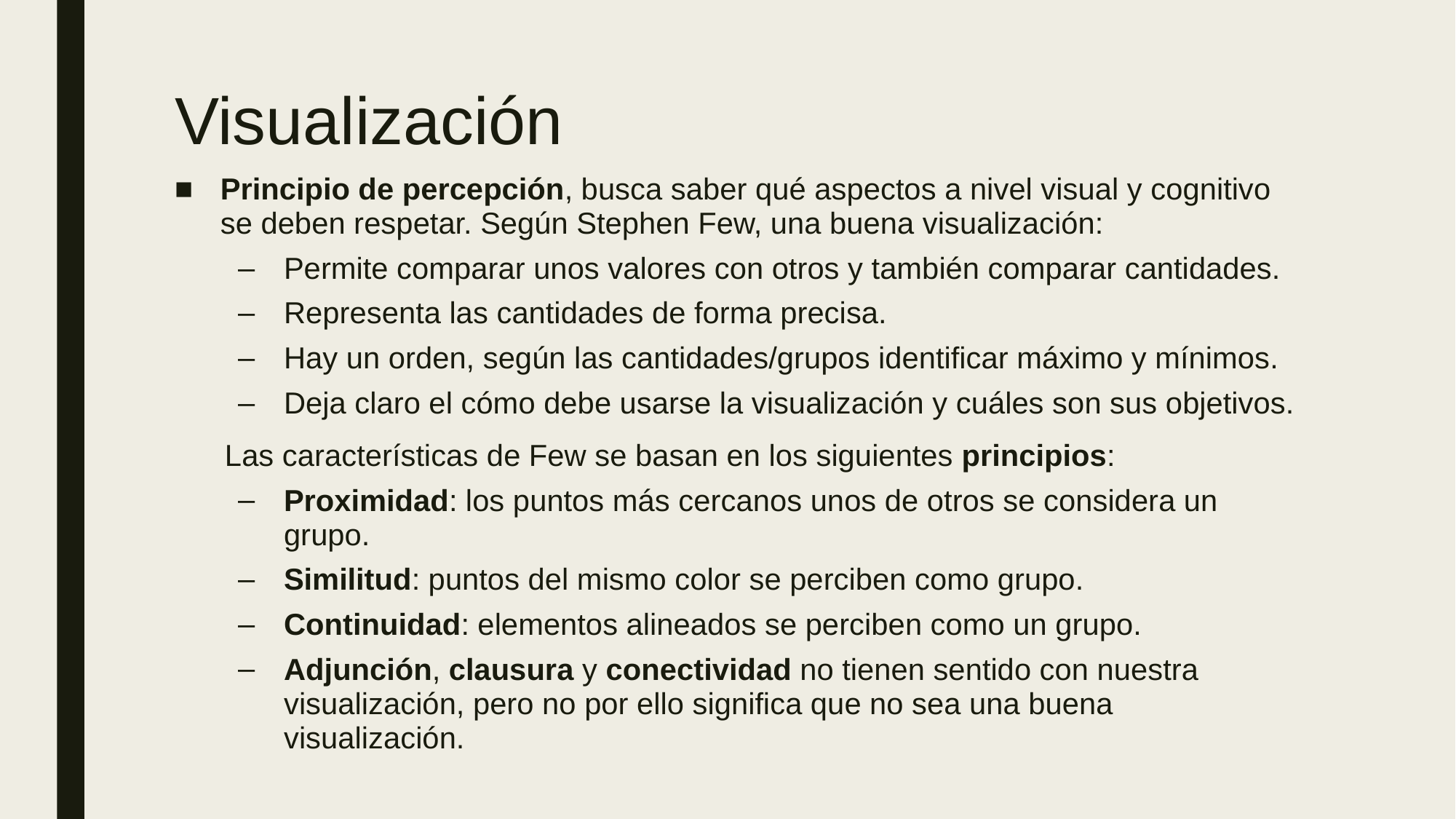

# Visualización
Principio de percepción, busca saber qué aspectos a nivel visual y cognitivo se deben respetar. Según Stephen Few, una buena visualización:
Permite comparar unos valores con otros y también comparar cantidades.
Representa las cantidades de forma precisa.
Hay un orden, según las cantidades/grupos identificar máximo y mínimos.
Deja claro el cómo debe usarse la visualización y cuáles son sus objetivos.
      Las características de Few se basan en los siguientes principios:
Proximidad: los puntos más cercanos unos de otros se considera un grupo.
Similitud: puntos del mismo color se perciben como grupo.
Continuidad: elementos alineados se perciben como un grupo.
Adjunción, clausura y conectividad no tienen sentido con nuestra visualización, pero no por ello significa que no sea una buena visualización.